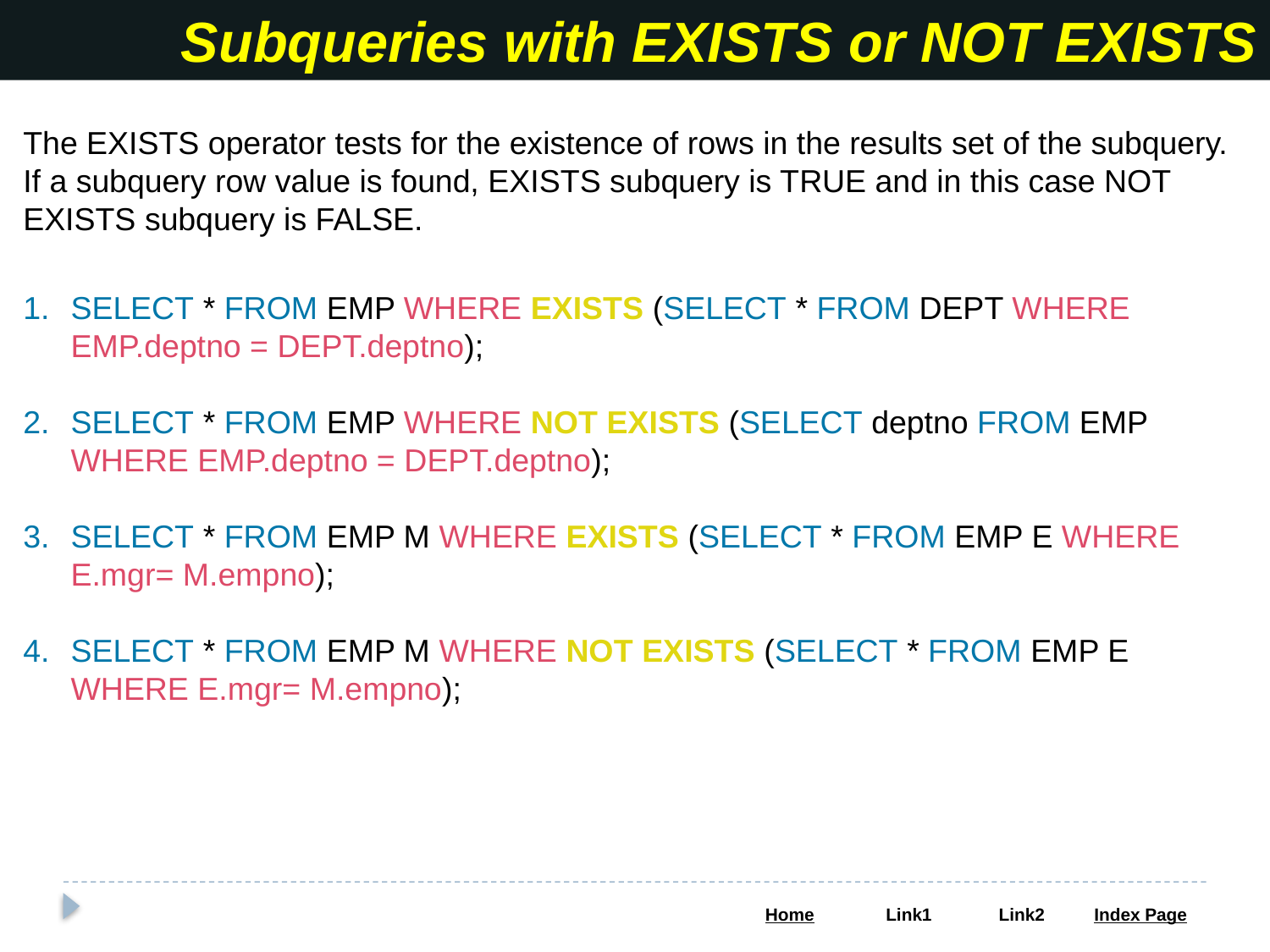

Subqueries with EXISTS or NOT EXISTS
The EXISTS operator tests for the existence of rows in the results set of the subquery. If a subquery row value is found, EXISTS subquery is TRUE and in this case NOT EXISTS subquery is FALSE.
SELECT * FROM EMP WHERE EXISTS (SELECT * FROM DEPT WHERE EMP.deptno = DEPT.deptno);

SELECT * FROM EMP WHERE NOT EXISTS (SELECT deptno FROM EMP WHERE EMP.deptno = DEPT.deptno);

SELECT * FROM EMP M WHERE EXISTS (SELECT * FROM EMP E WHERE E.mgr= M.empno);

SELECT * FROM EMP M WHERE NOT EXISTS (SELECT * FROM EMP E WHERE E.mgr= M.empno);